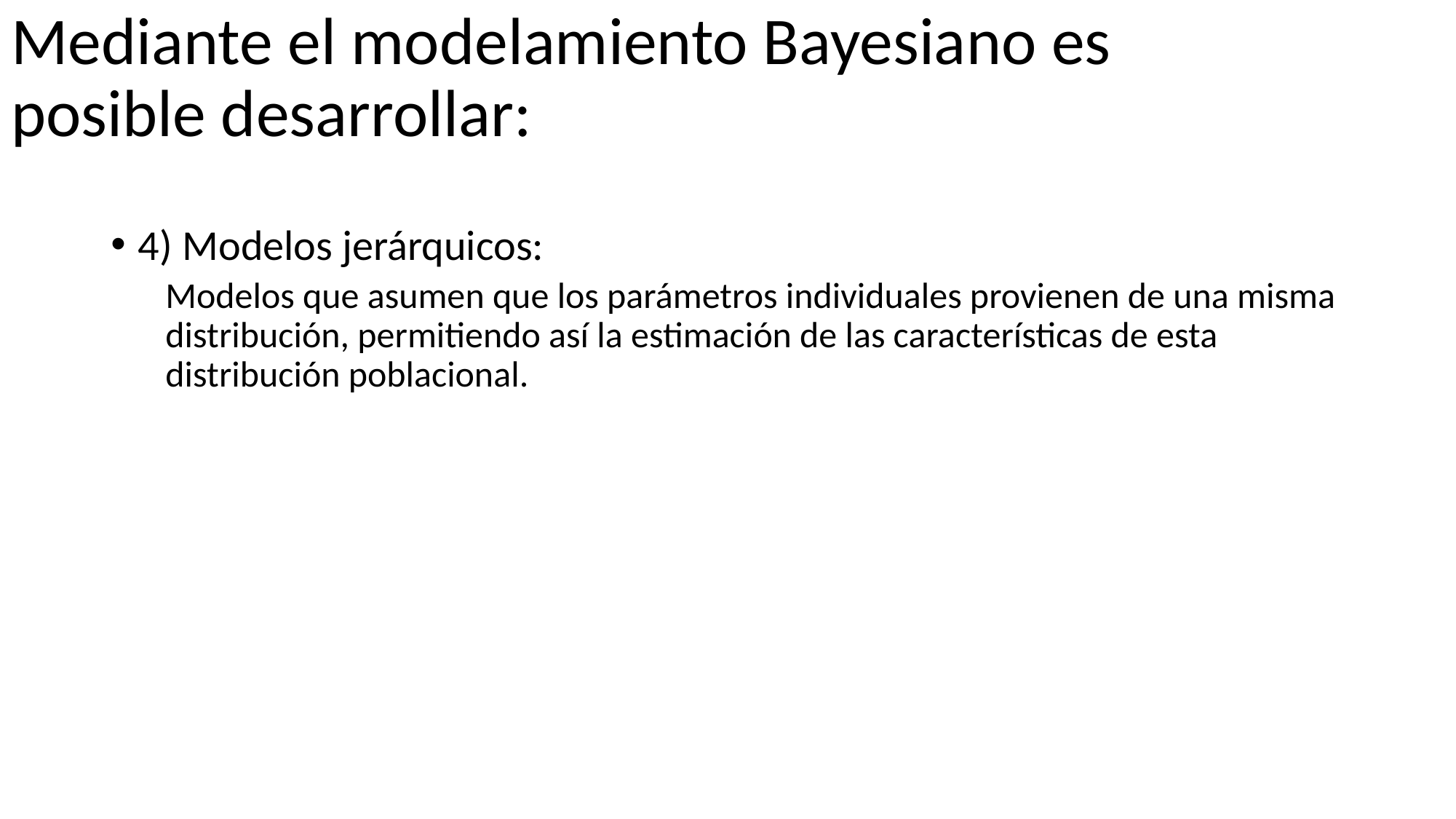

# Mediante el modelamiento Bayesiano es posible desarrollar:
4) Modelos jerárquicos:
Modelos que asumen que los parámetros individuales provienen de una misma distribución, permitiendo así la estimación de las características de esta distribución poblacional.